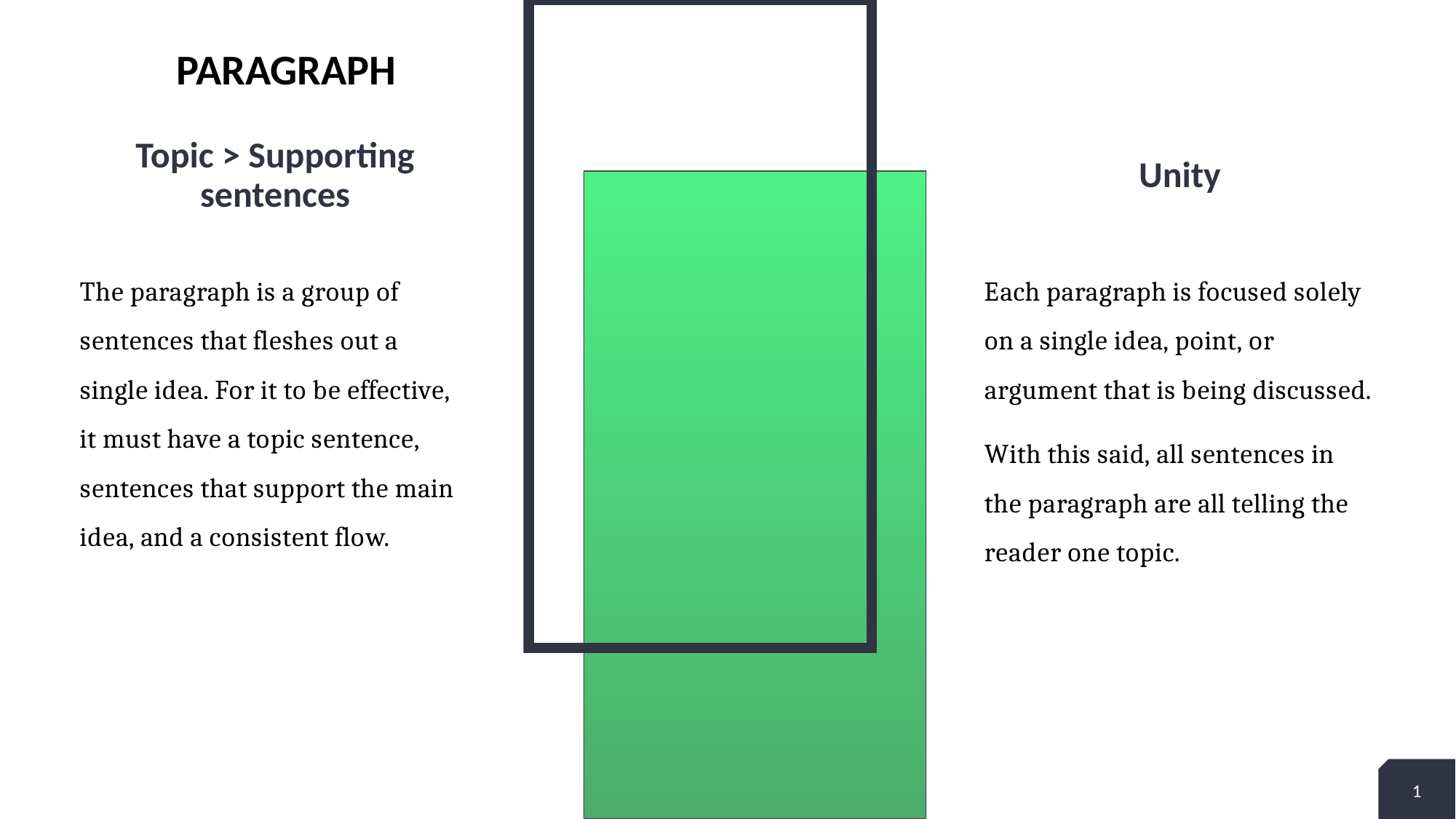

# Paragraph
Topic > Supporting sentences
Unity
The paragraph is a group of sentences that fleshes out a single idea. For it to be effective, it must have a topic sentence, sentences that support the main idea, and a consistent flow.
Each paragraph is focused solely on a single idea, point, or argument that is being discussed.
With this said, all sentences in the paragraph are all telling the reader one topic.
1